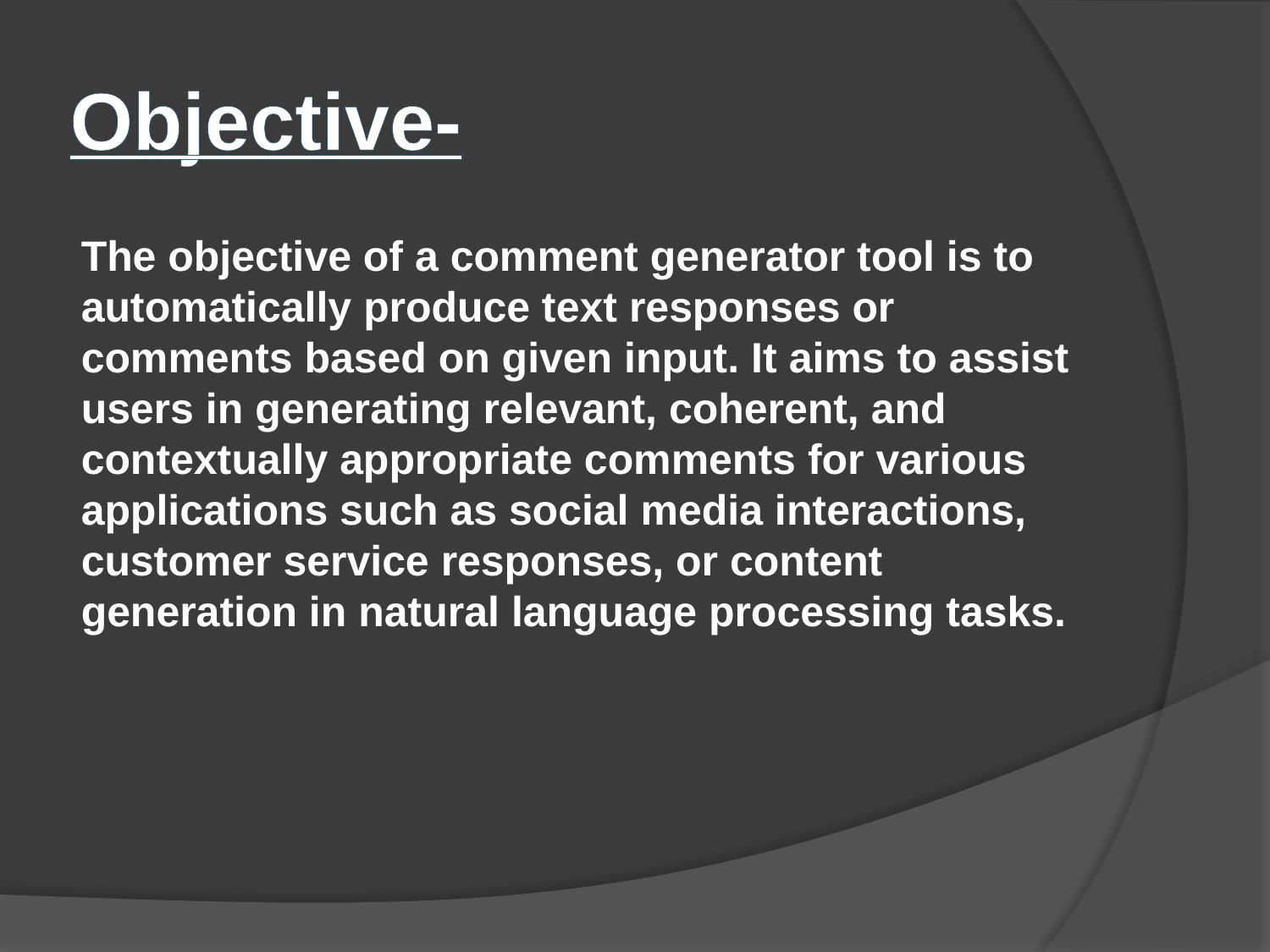

# Objective-
The objective of a comment generator tool is to automatically produce text responses or comments based on given input. It aims to assist users in generating relevant, coherent, and contextually appropriate comments for various applications such as social media interactions, customer service responses, or content generation in natural language processing tasks.